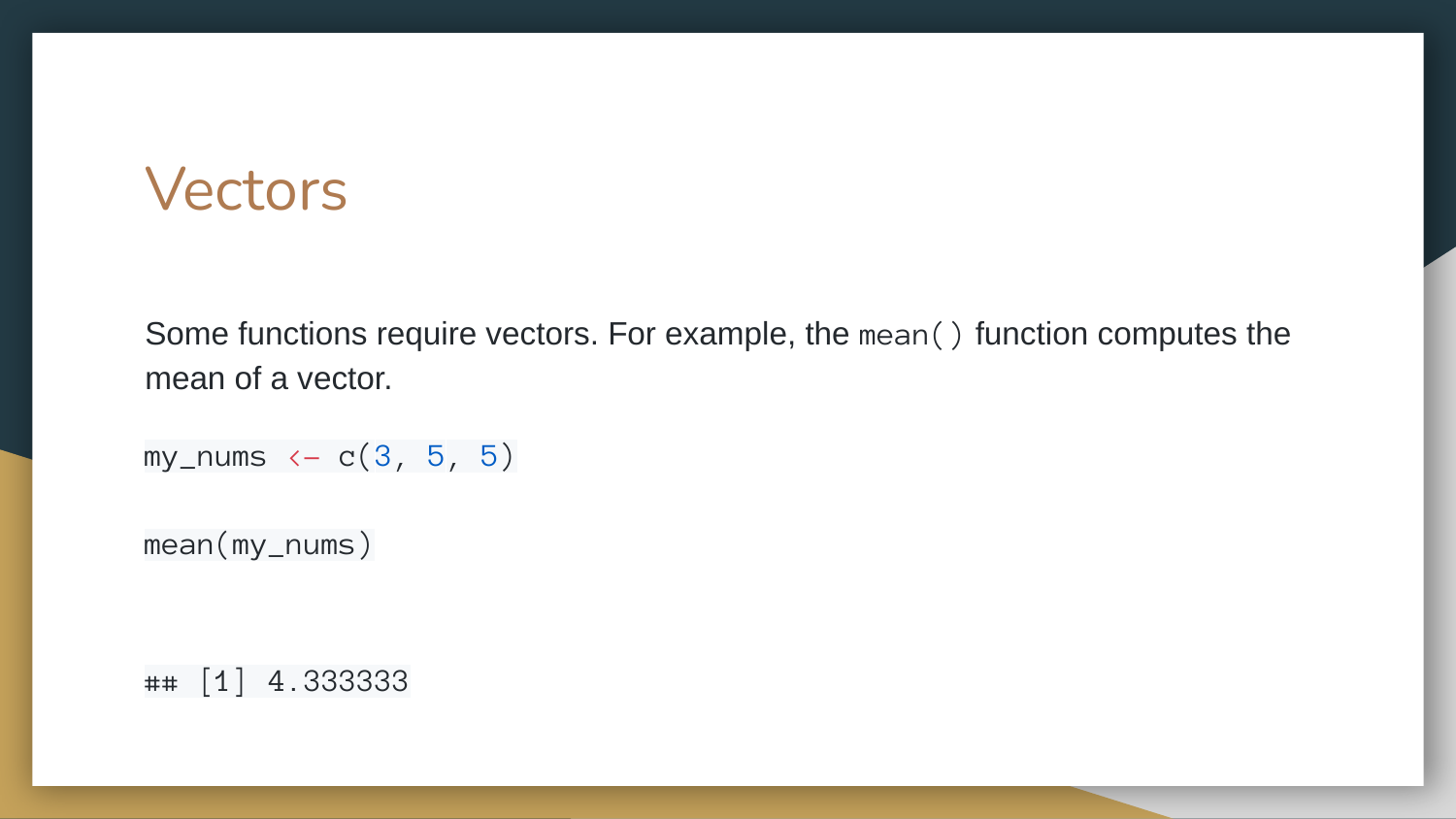

# Vectors
Some functions require vectors. For example, the mean() function computes the mean of a vector.
my_nums <- c(3, 5, 5)
mean(my_nums)

## [1] 4.333333